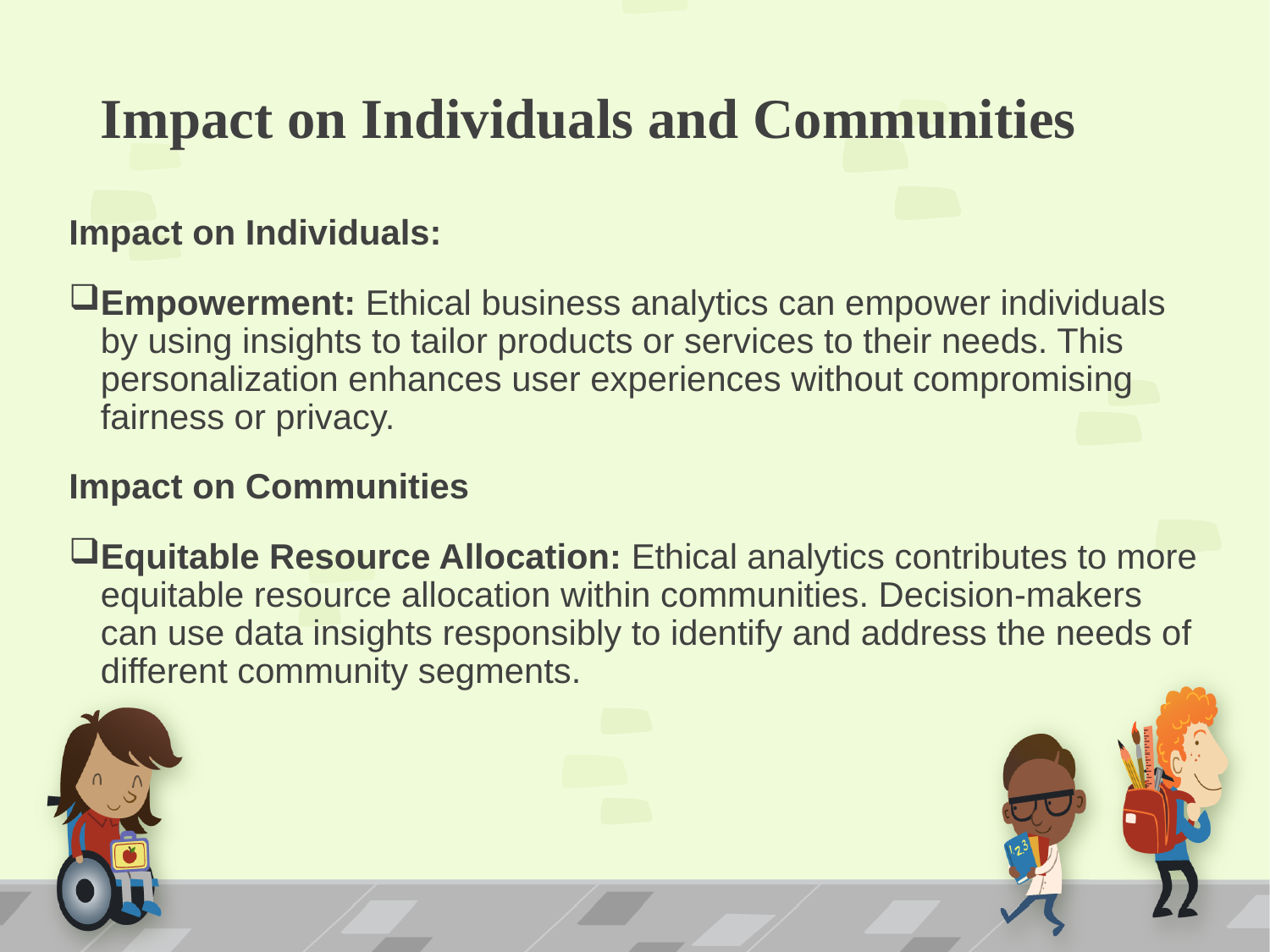

# Impact on Individuals and Communities
Impact on Individuals:
Empowerment: Ethical business analytics can empower individuals by using insights to tailor products or services to their needs. This personalization enhances user experiences without compromising fairness or privacy.
Impact on Communities
Equitable Resource Allocation: Ethical analytics contributes to more equitable resource allocation within communities. Decision-makers can use data insights responsibly to identify and address the needs of different community segments.